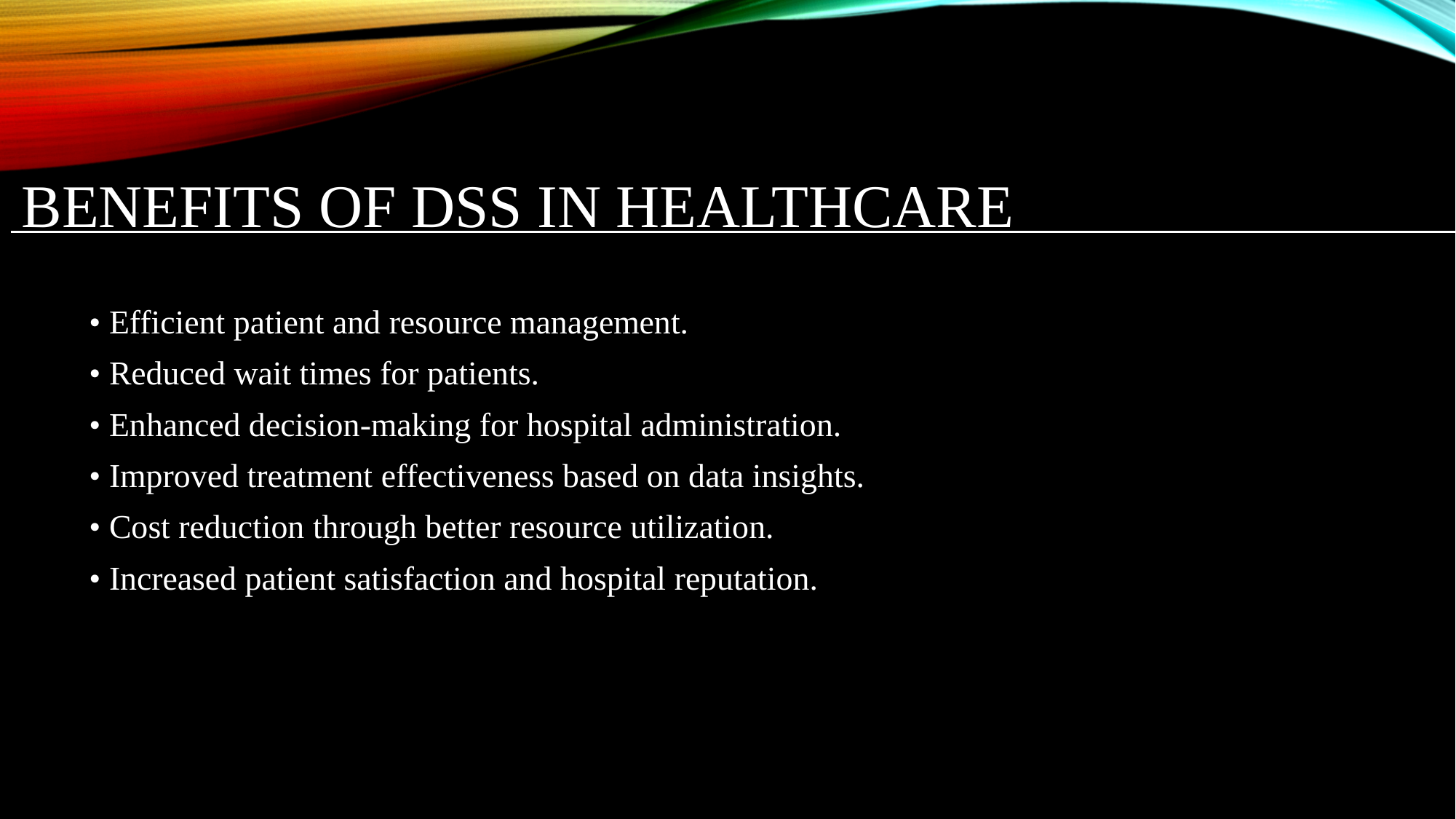

# Benefits of DSS in Healthcare
• Efficient patient and resource management.
• Reduced wait times for patients.
• Enhanced decision-making for hospital administration.
• Improved treatment effectiveness based on data insights.
• Cost reduction through better resource utilization.
• Increased patient satisfaction and hospital reputation.